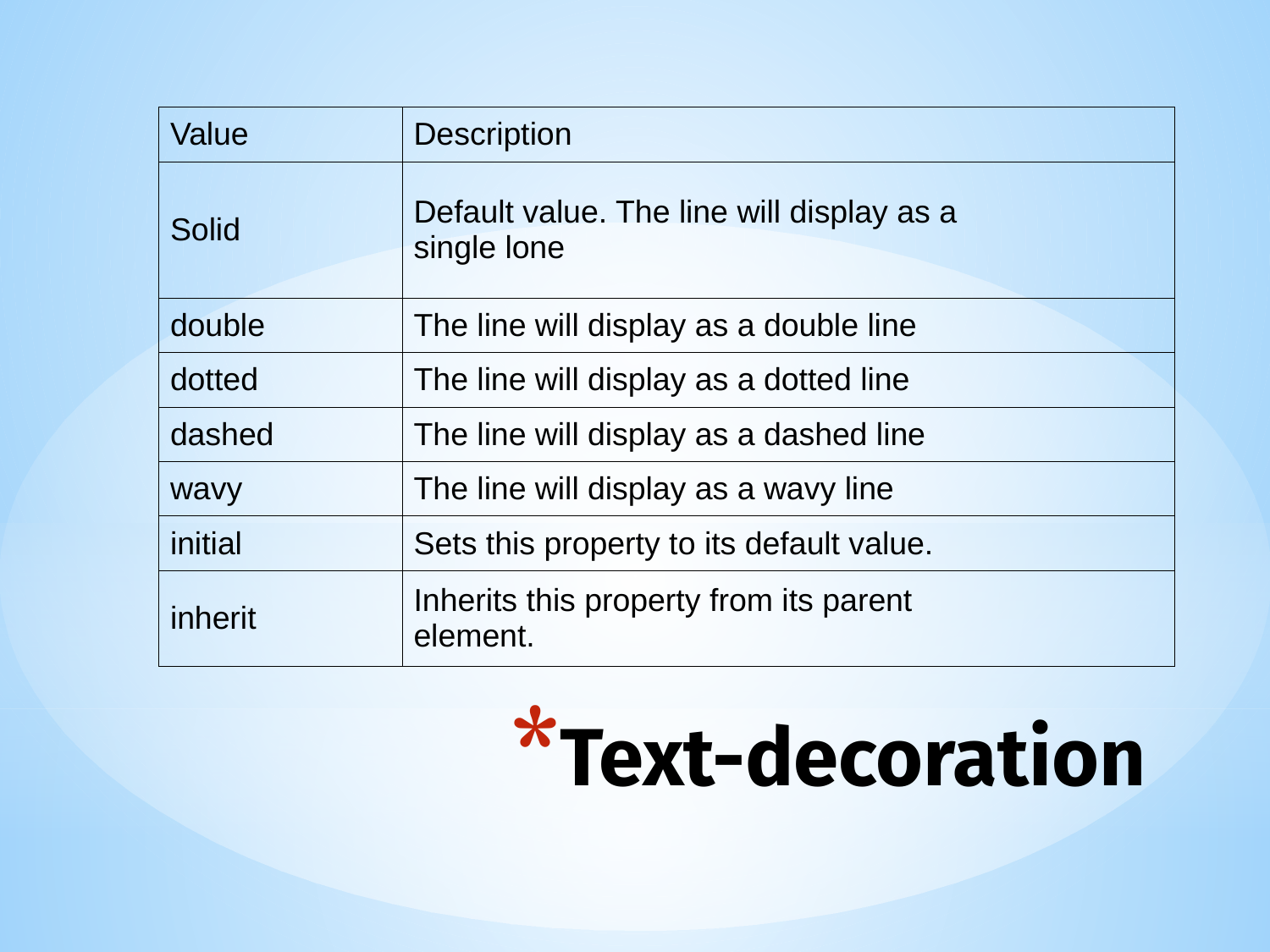

| Value | Description |
| --- | --- |
| Solid | Default value. The line will display as a single lone |
| double | The line will display as a double line |
| dotted | The line will display as a dotted line |
| dashed | The line will display as a dashed line |
| wavy | The line will display as a wavy line |
| initial | Sets this property to its default value. |
| inherit | Inherits this property from its parent element. |
# Text-decoration